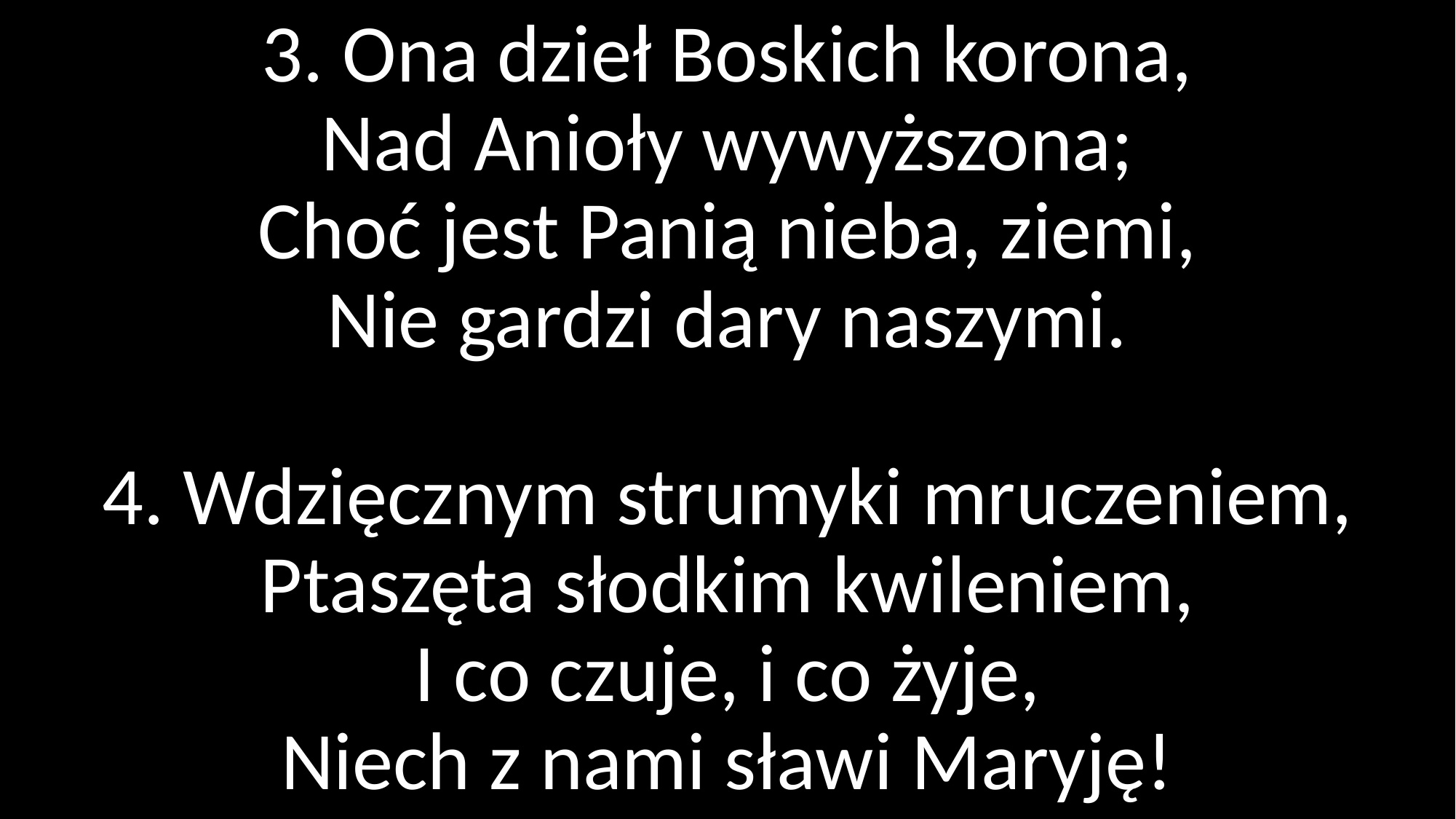

# 3. Ona dzieł Boskich korona, Nad Anioły wywyższona; Choć jest Panią nieba, ziemi, Nie gardzi dary naszymi. 4. Wdzięcznym strumyki mruczeniem, Ptaszęta słodkim kwileniem, I co czuje, i co żyje, Niech z nami sławi Maryję!